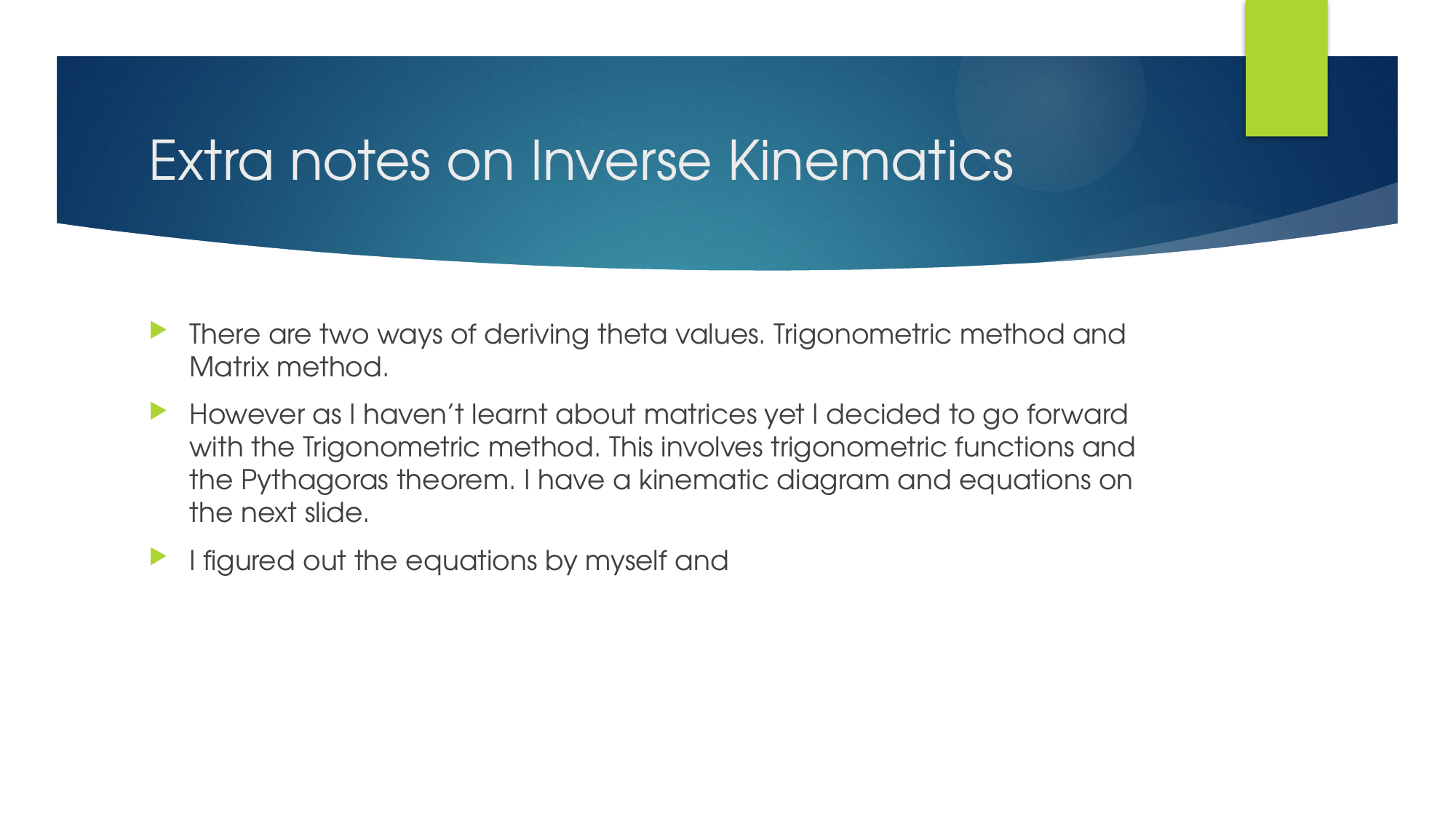

# Extra notes on Inverse Kinematics
There are two ways of deriving theta values. Trigonometric method and Matrix method.
However as I haven’t learnt about matrices yet I decided to go forward with the Trigonometric method. This involves trigonometric functions and the Pythagoras theorem. I have a kinematic diagram and equations on the next slide.
I figured out the equations by myself and